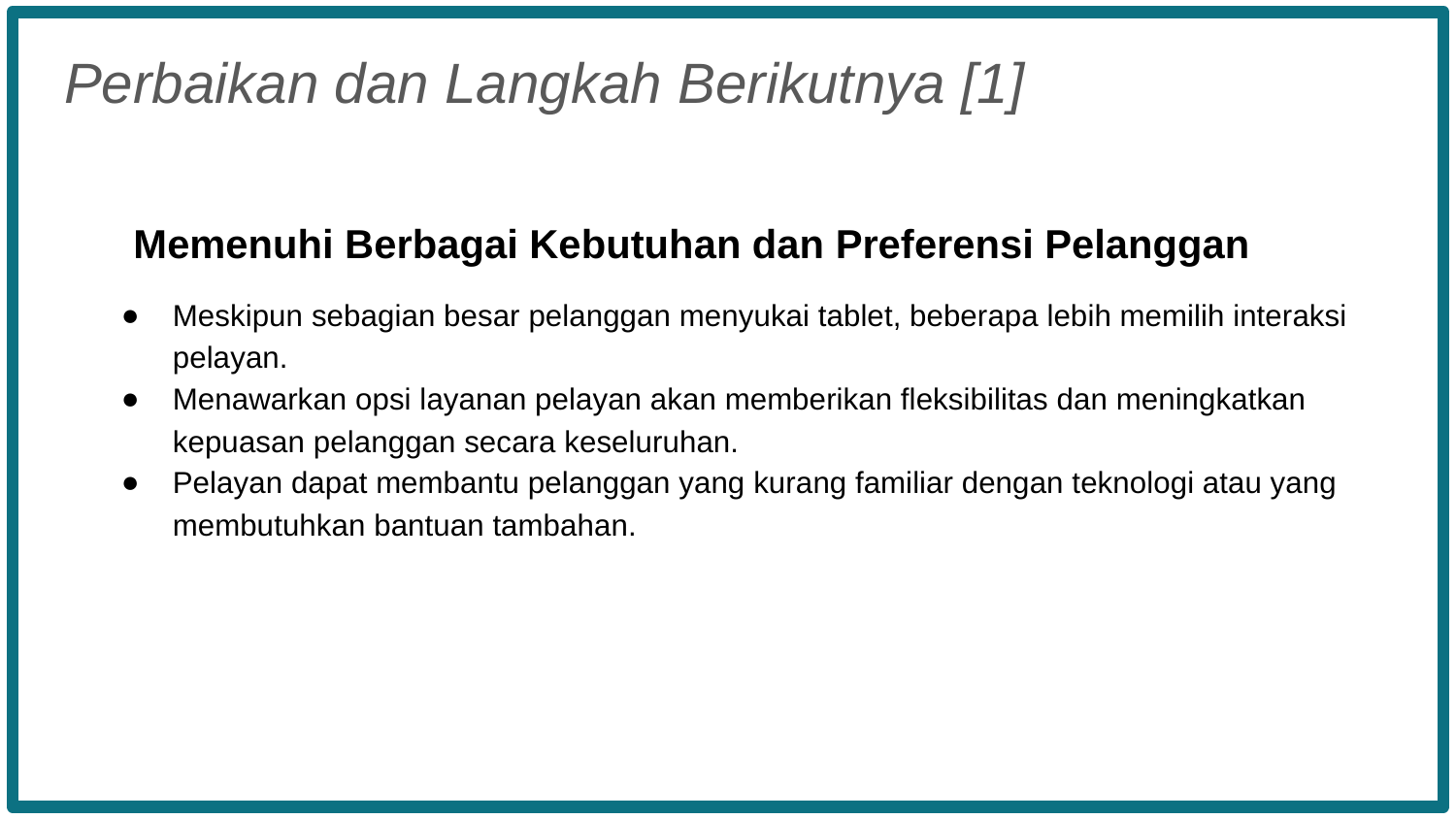

Memenuhi Berbagai Kebutuhan dan Preferensi Pelanggan
Meskipun sebagian besar pelanggan menyukai tablet, beberapa lebih memilih interaksi pelayan.
Menawarkan opsi layanan pelayan akan memberikan fleksibilitas dan meningkatkan kepuasan pelanggan secara keseluruhan.
Pelayan dapat membantu pelanggan yang kurang familiar dengan teknologi atau yang membutuhkan bantuan tambahan.

Perbaikan dan Langkah Berikutnya [1]